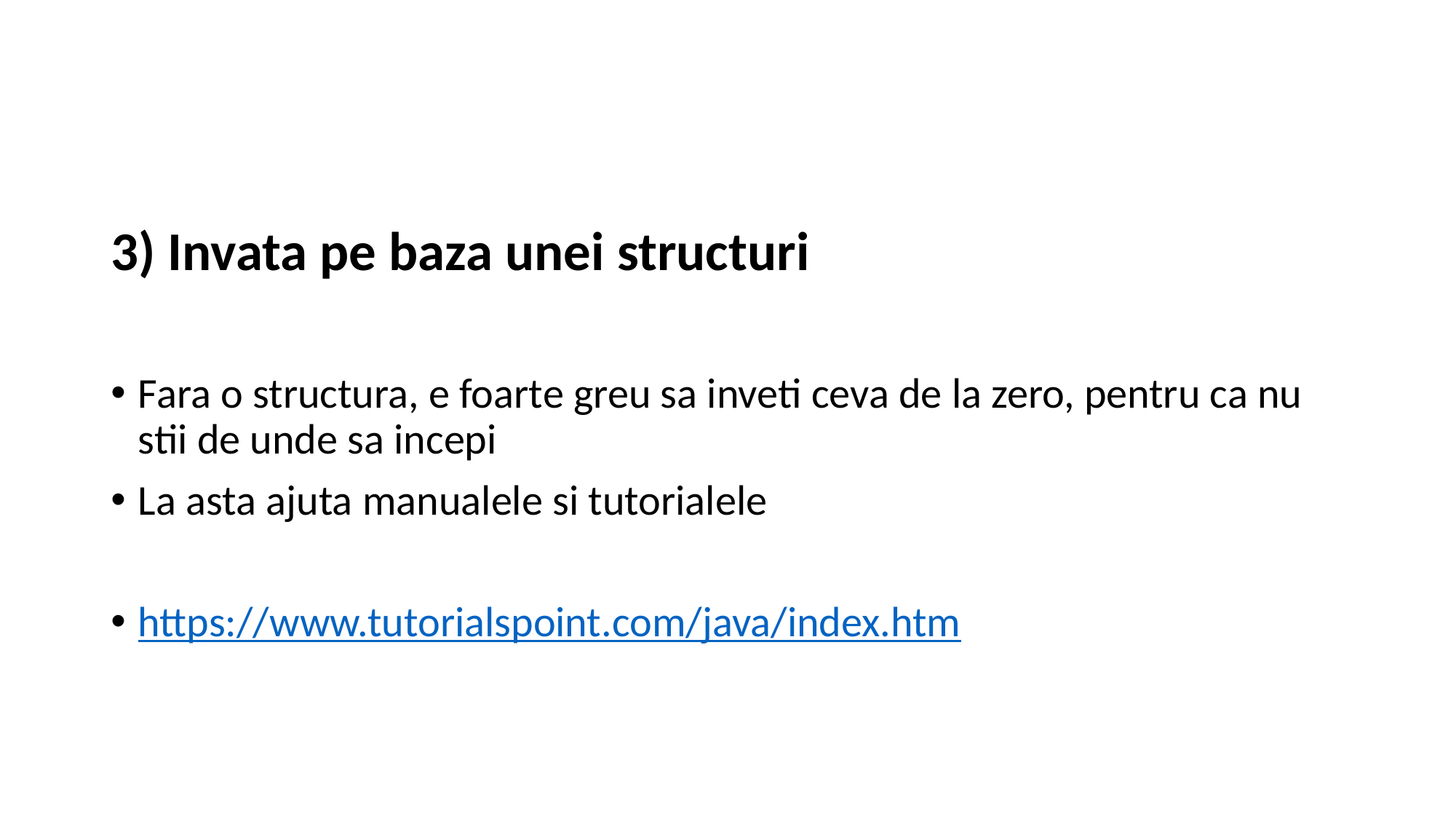

3) Invata pe baza unei structuri

Fara o structura, e foarte greu sa inveti ceva de la zero, pentru ca nu stii de unde sa incepi
La asta ajuta manualele si tutorialele

https://www.tutorialspoint.com/java/index.htm